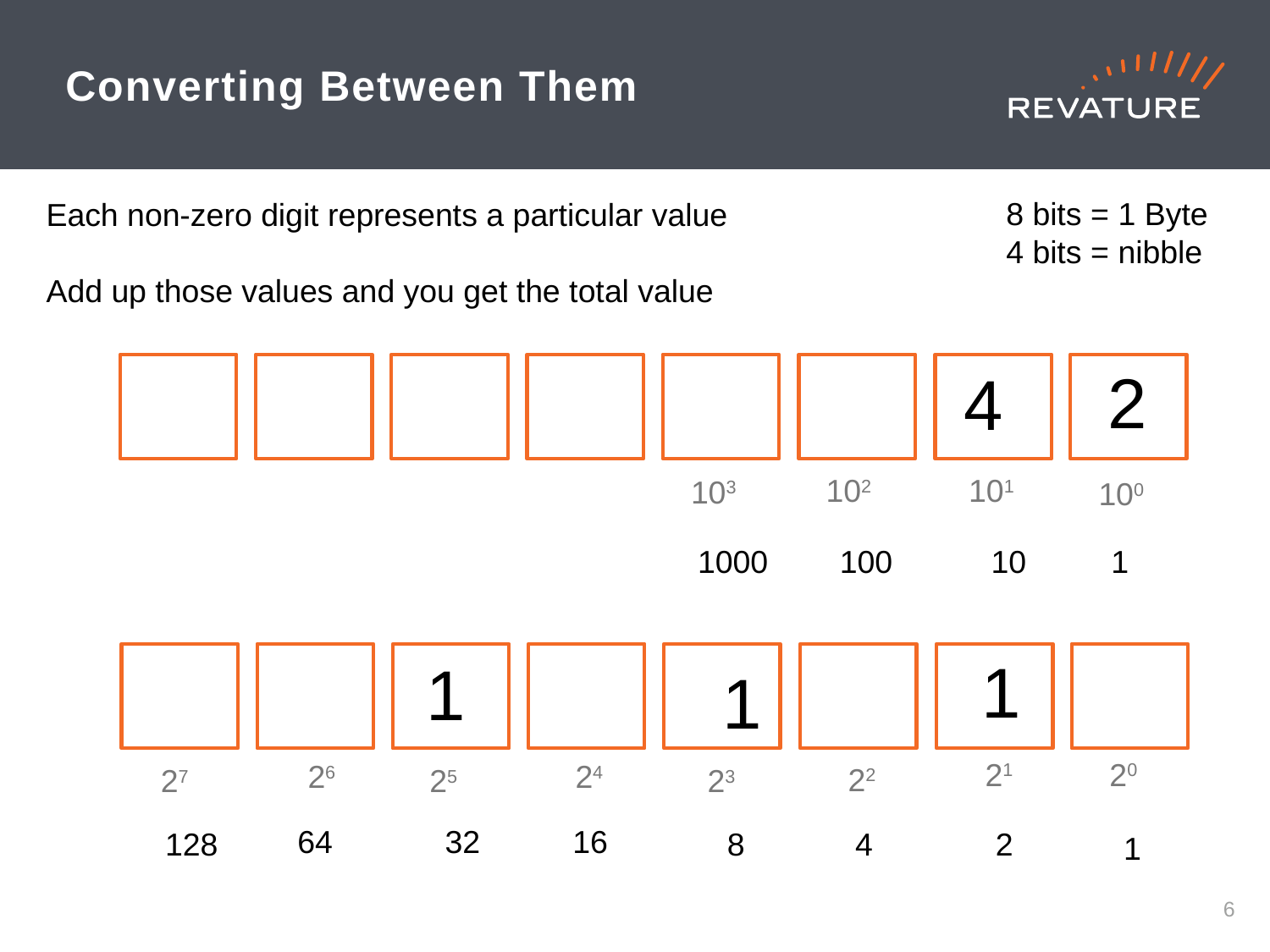

# Converting Between Them
3
0
6
8
7
8 bits = 1 Byte
4 bits = nibble
Each non-zero digit represents a particular value

Add up those values and you get the total value
9
0
1000 + 10 + 10
1
0
2
4

0
5
102
101
103
100
0
1000
100
10
1
1
0
1

1
1
0
21
20
24
26
22
27
25
23
64
32
16
256 total values
128
8
4
2
1
0 - 255
6